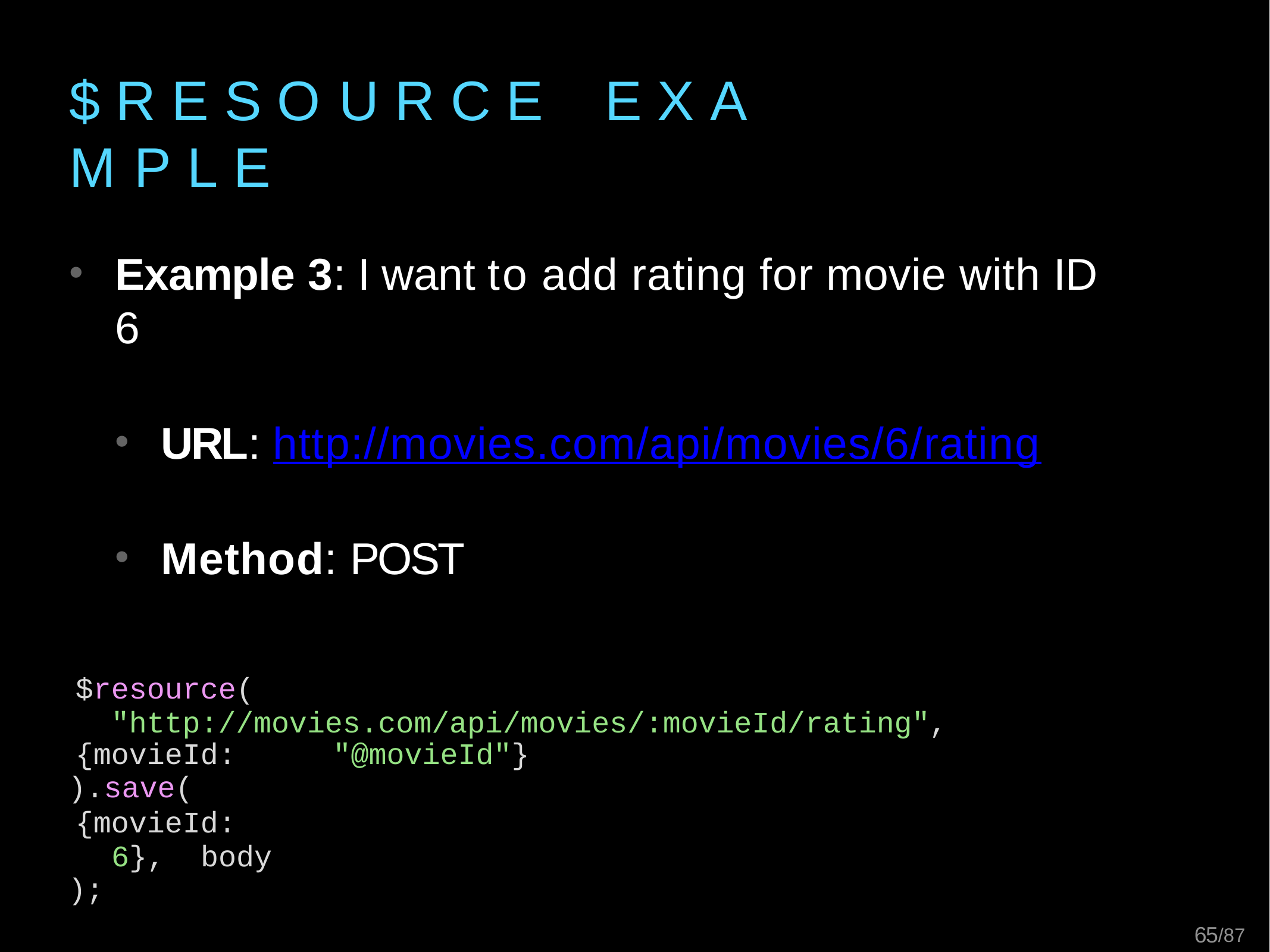

# $ R E S O U R C E	E X A M P L E
Example 3: I want to add rating for movie with ID 6

URL: http://movies.com/api/movies/6/rating

Method: POST

$resource(  "http://movies.com/api/movies/:movieId/rating",
{movieId:	"@movieId"}
).save(
{movieId:	6},  body
);
65/87